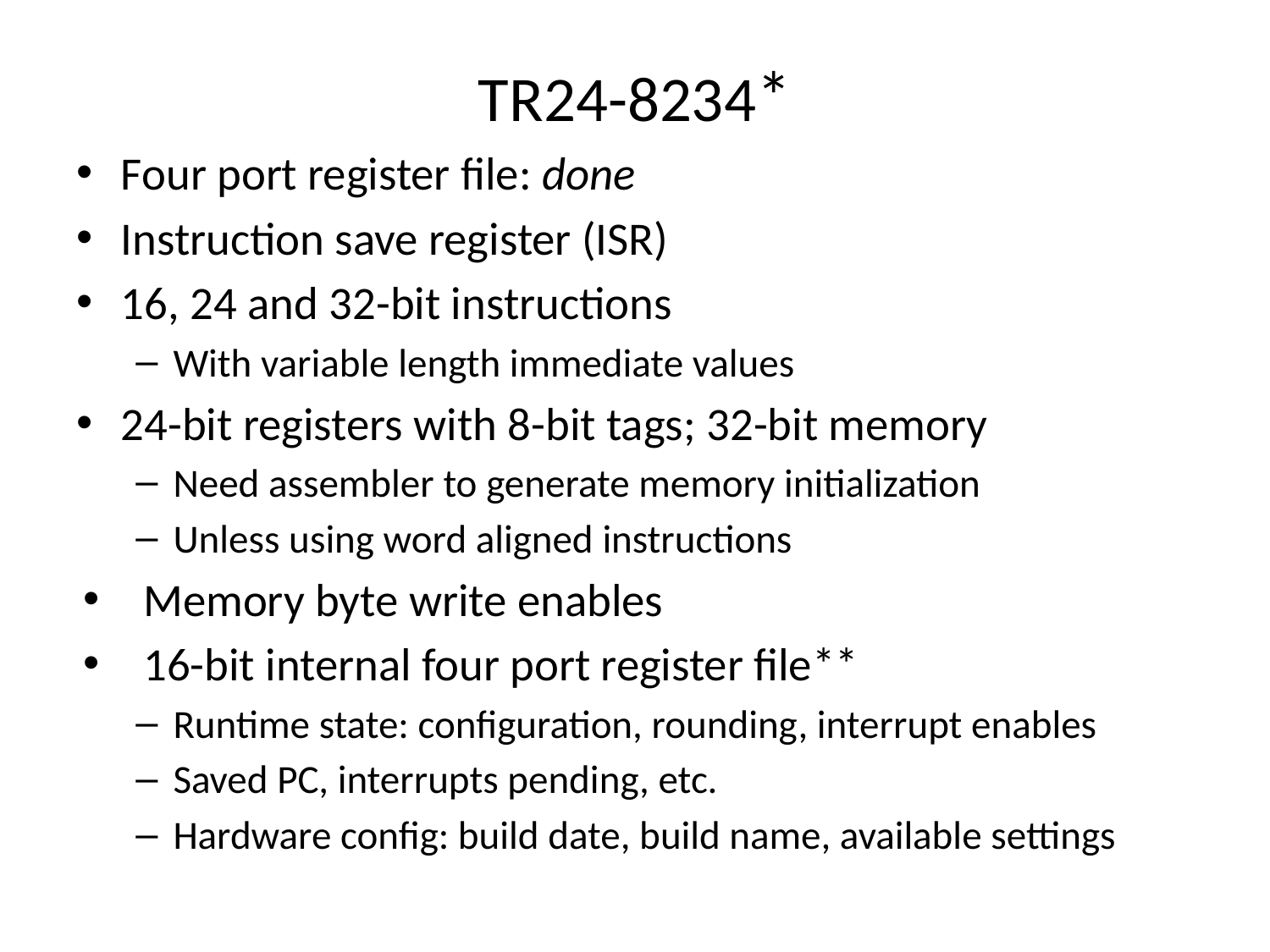

# TR24-8234*
Four port register file: done
Instruction save register (ISR)
16, 24 and 32-bit instructions
With variable length immediate values
24-bit registers with 8-bit tags; 32-bit memory
Need assembler to generate memory initialization
Unless using word aligned instructions
Memory byte write enables
16-bit internal four port register file**
Runtime state: configuration, rounding, interrupt enables
Saved PC, interrupts pending, etc.
Hardware config: build date, build name, available settings